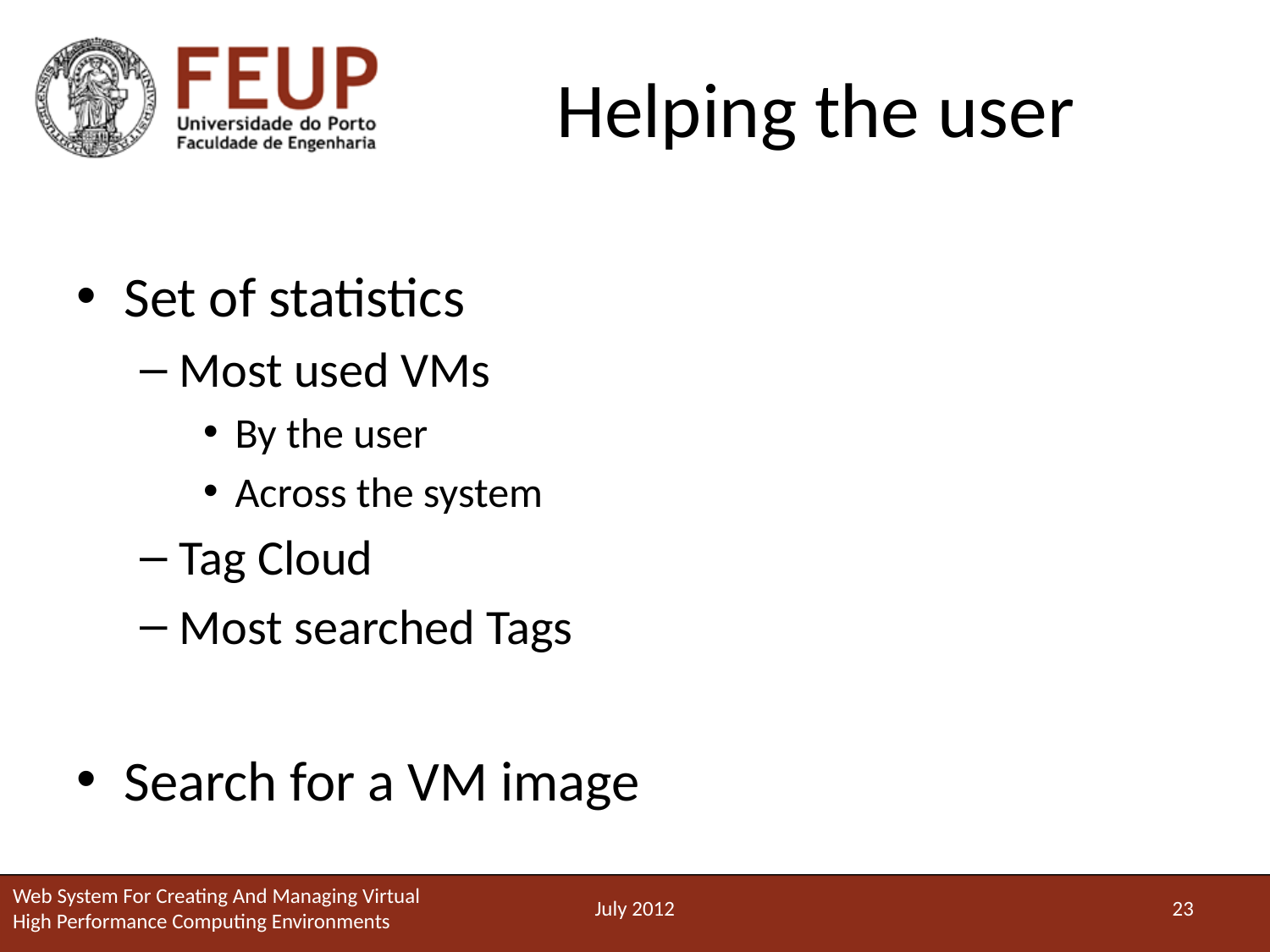

# Helping the user
Set of statistics
Most used VMs
By the user
Across the system
Tag Cloud
Most searched Tags

Search for a VM image
Web System For Creating And Managing Virtual High Performance Computing Environments
July 2012
23